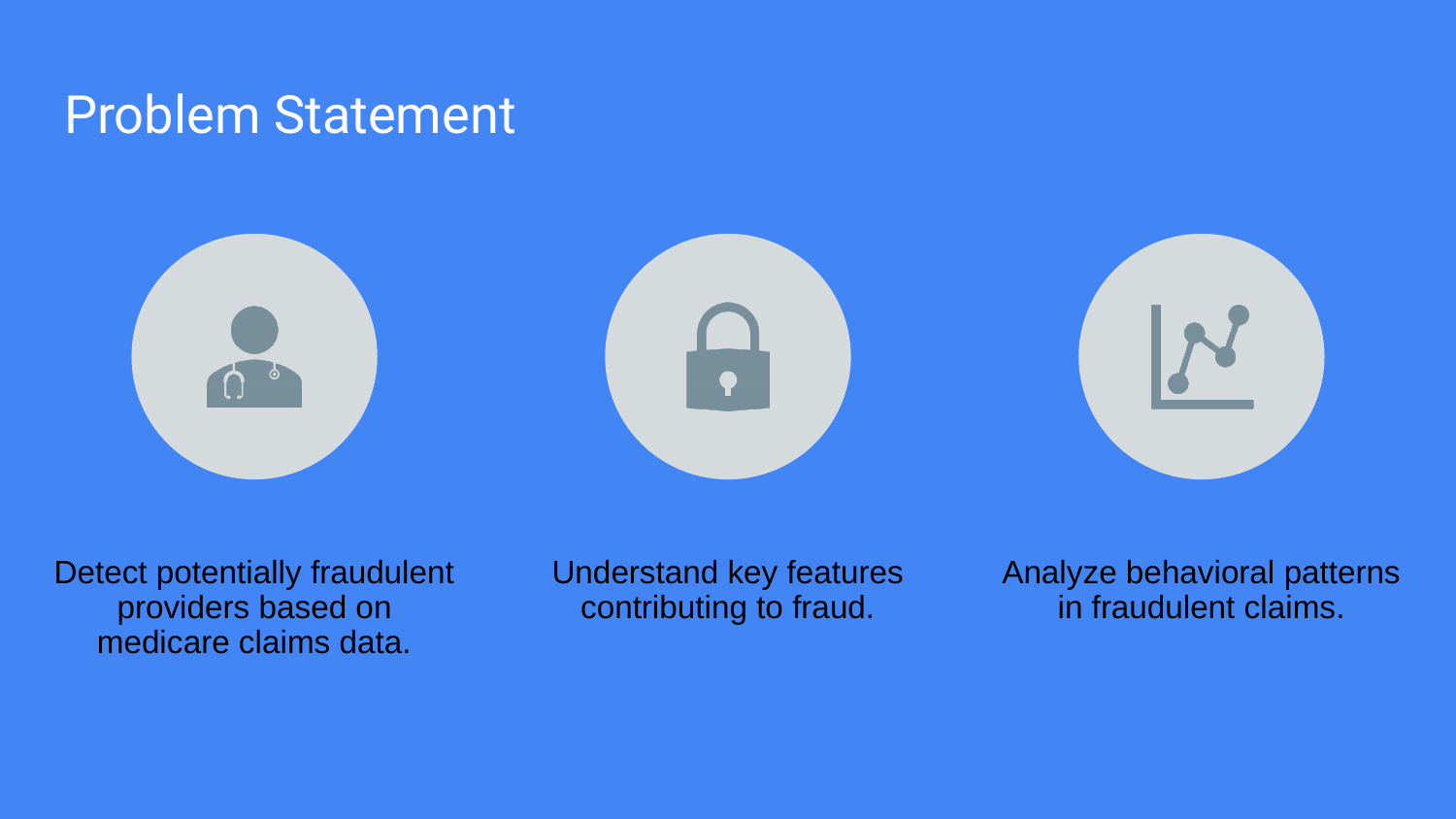

# Problem Statement

Detect potentially fraudulent providers based on medicare claims data.

Understand key features contributing to fraud.

Analyze behavioral patterns in fraudulent claims.